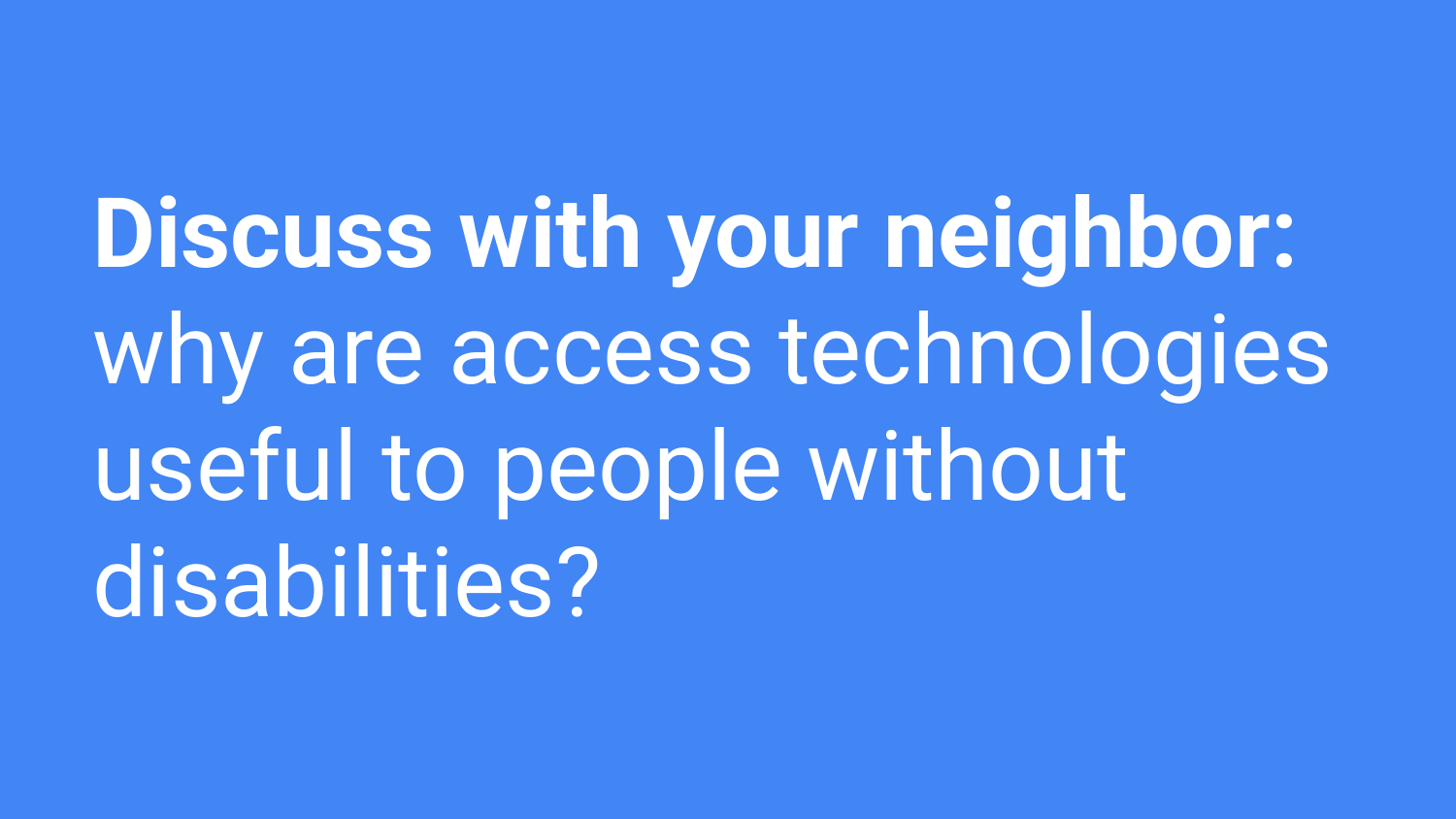

# Discuss with your neighbor: why are access technologies useful to people without disabilities?